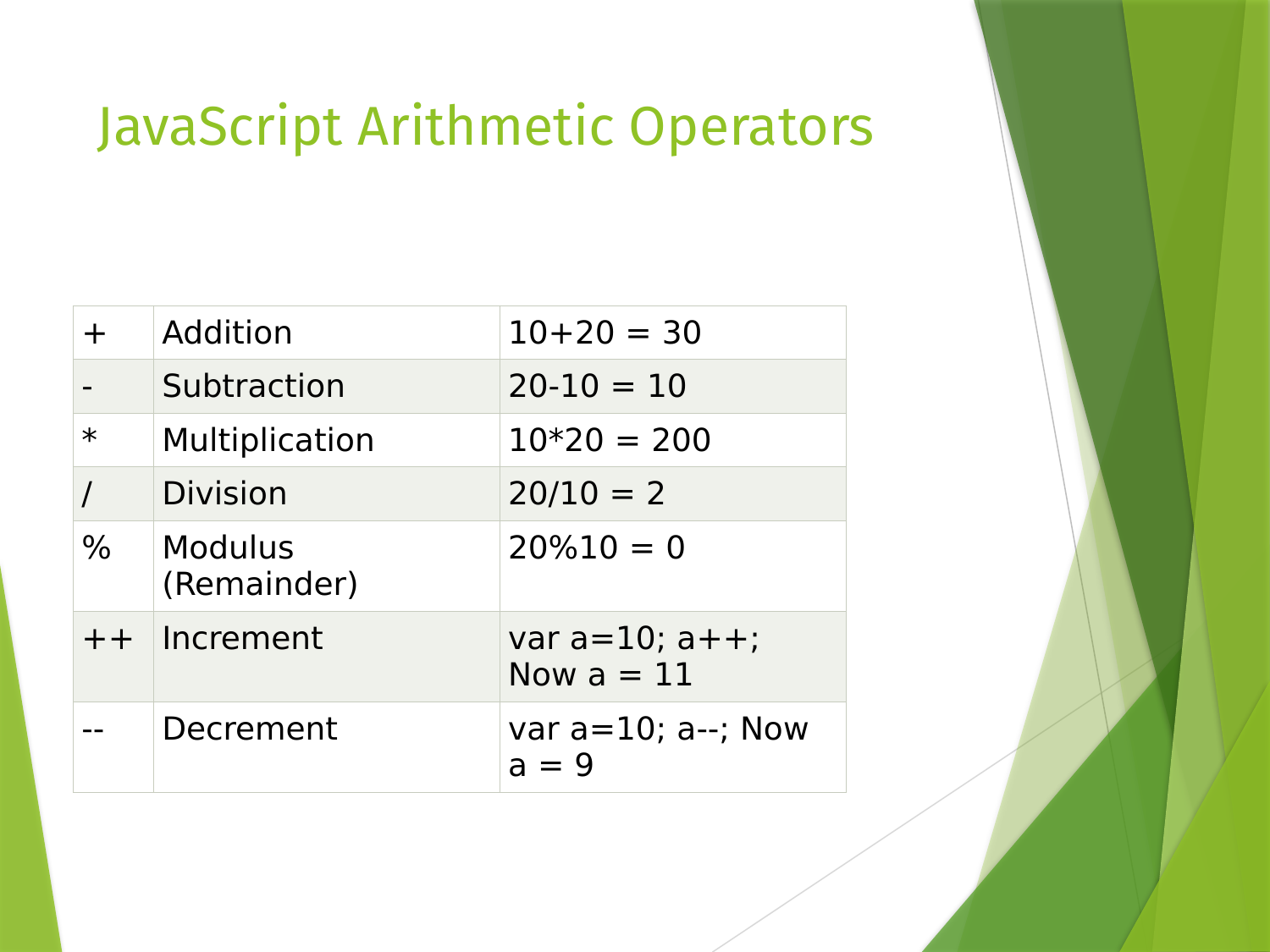

# JavaScript Arithmetic Operators
| + | Addition | 10+20 = 30 |
| --- | --- | --- |
| - | Subtraction | 20-10 = 10 |
| \* | Multiplication | 10\*20 = 200 |
| / | Division | 20/10 = 2 |
| % | Modulus (Remainder) | 20%10 = 0 |
| ++ | Increment | var a=10; a++; Now a = 11 |
| -- | Decrement | var a=10; a--; Now a = 9 |